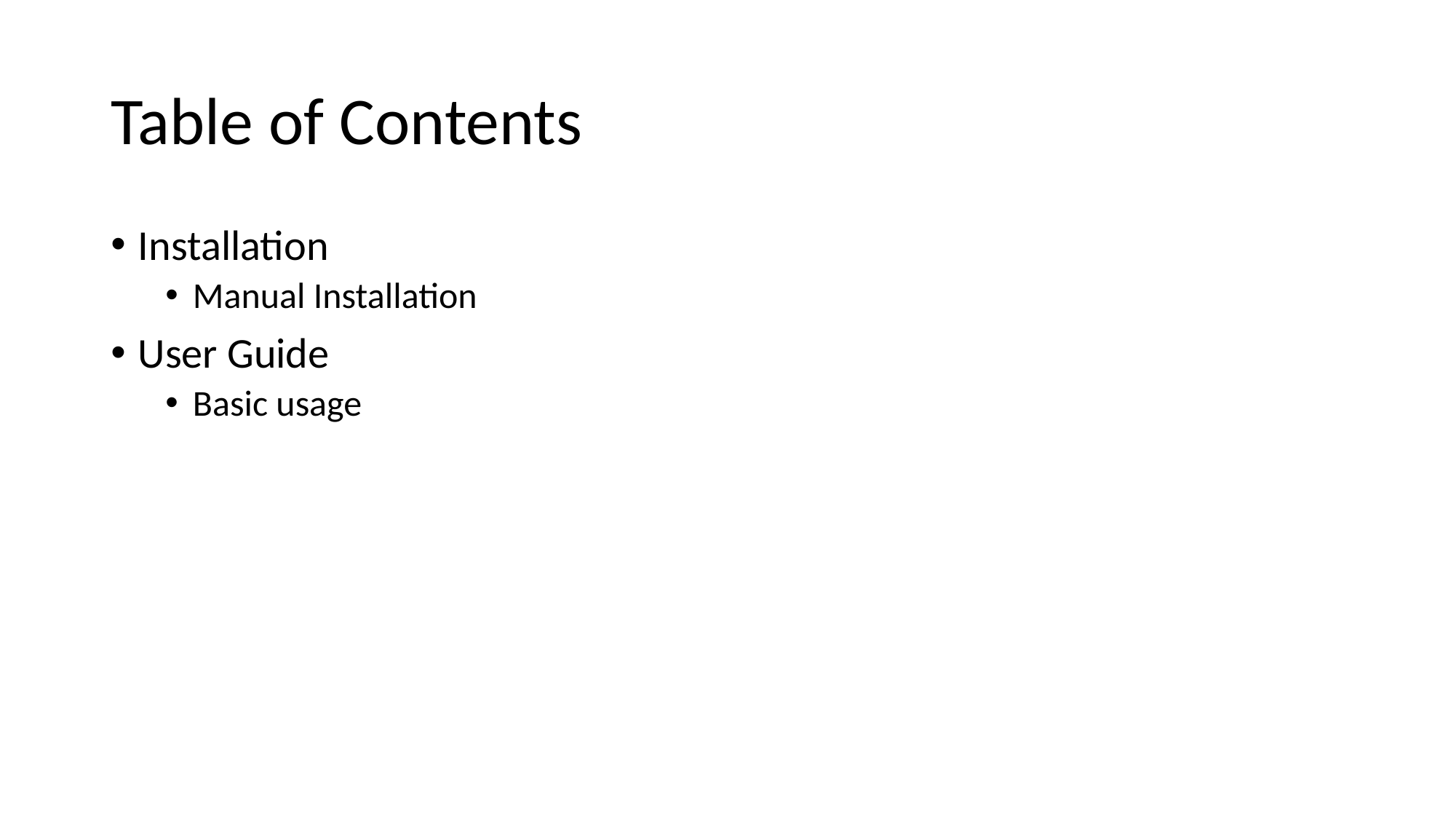

# Table of Contents
Installation
Manual Installation
User Guide
Basic usage